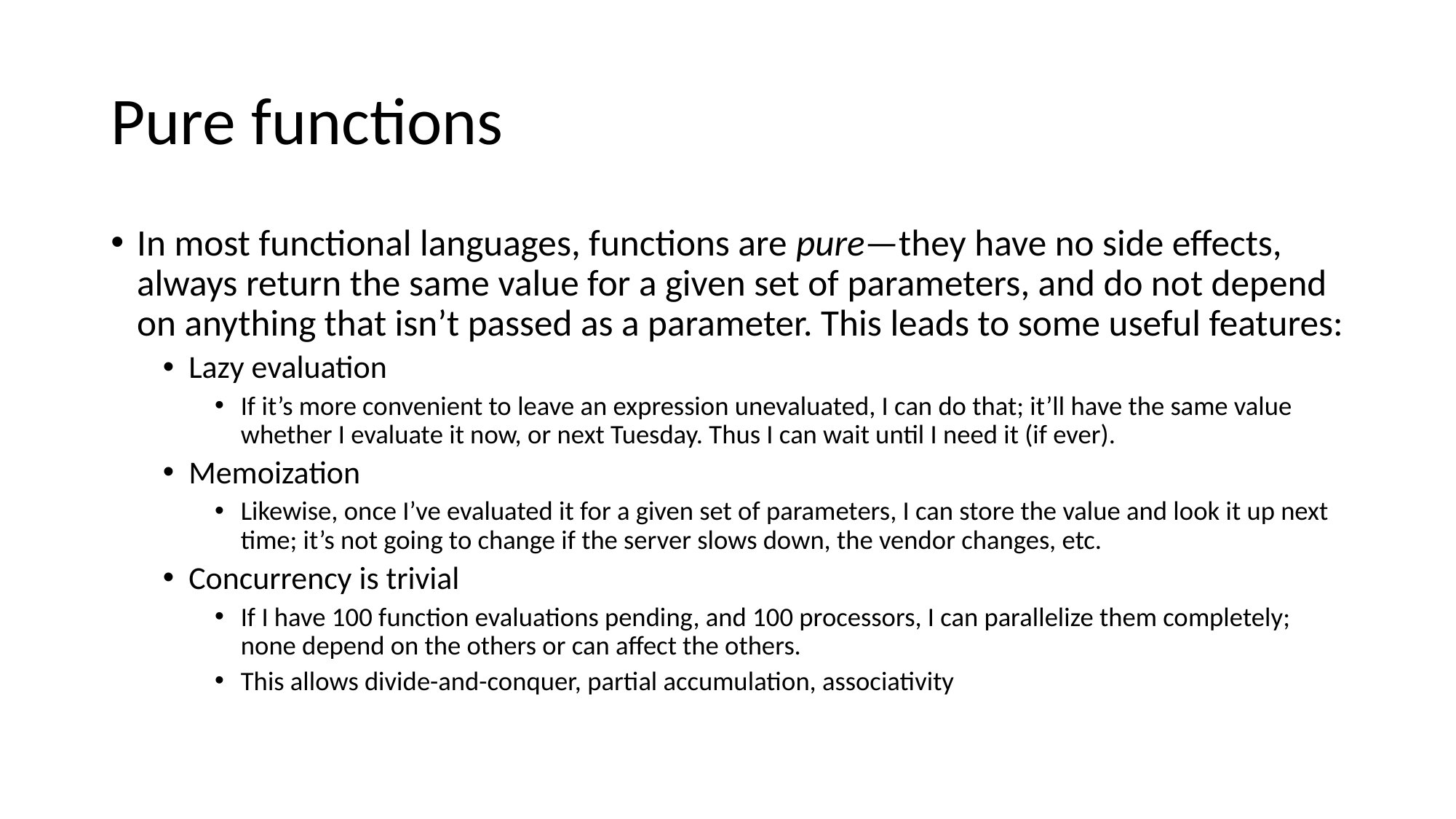

# Pure functions
In most functional languages, functions are pure—they have no side effects, always return the same value for a given set of parameters, and do not depend on anything that isn’t passed as a parameter. This leads to some useful features:
Lazy evaluation
If it’s more convenient to leave an expression unevaluated, I can do that; it’ll have the same value whether I evaluate it now, or next Tuesday. Thus I can wait until I need it (if ever).
Memoization
Likewise, once I’ve evaluated it for a given set of parameters, I can store the value and look it up next time; it’s not going to change if the server slows down, the vendor changes, etc.
Concurrency is trivial
If I have 100 function evaluations pending, and 100 processors, I can parallelize them completely; none depend on the others or can affect the others.
This allows divide-and-conquer, partial accumulation, associativity